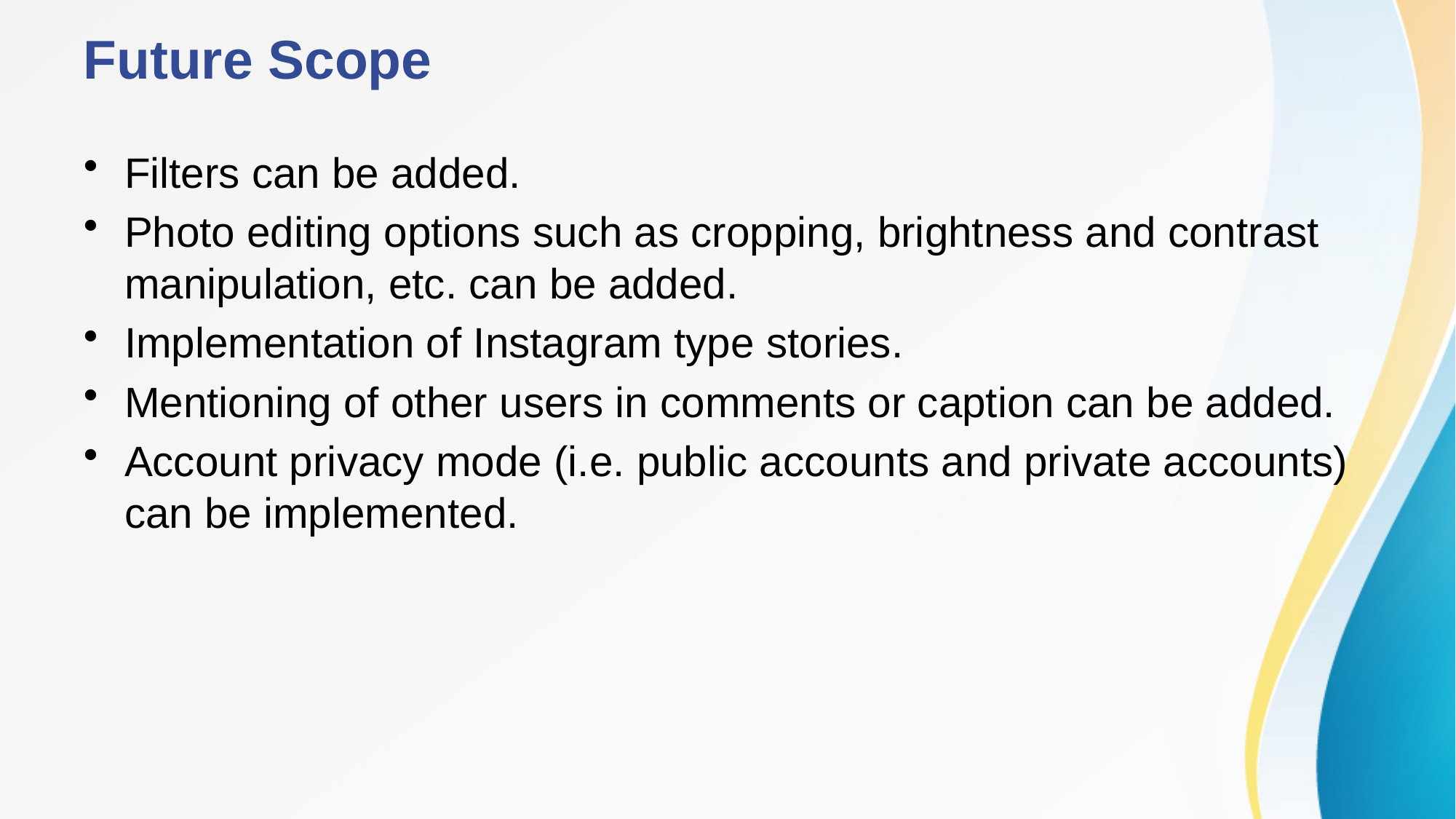

# Future Scope
Filters can be added.
Photo editing options such as cropping, brightness and contrast manipulation, etc. can be added.
Implementation of Instagram type stories.
Mentioning of other users in comments or caption can be added.
Account privacy mode (i.e. public accounts and private accounts) can be implemented.